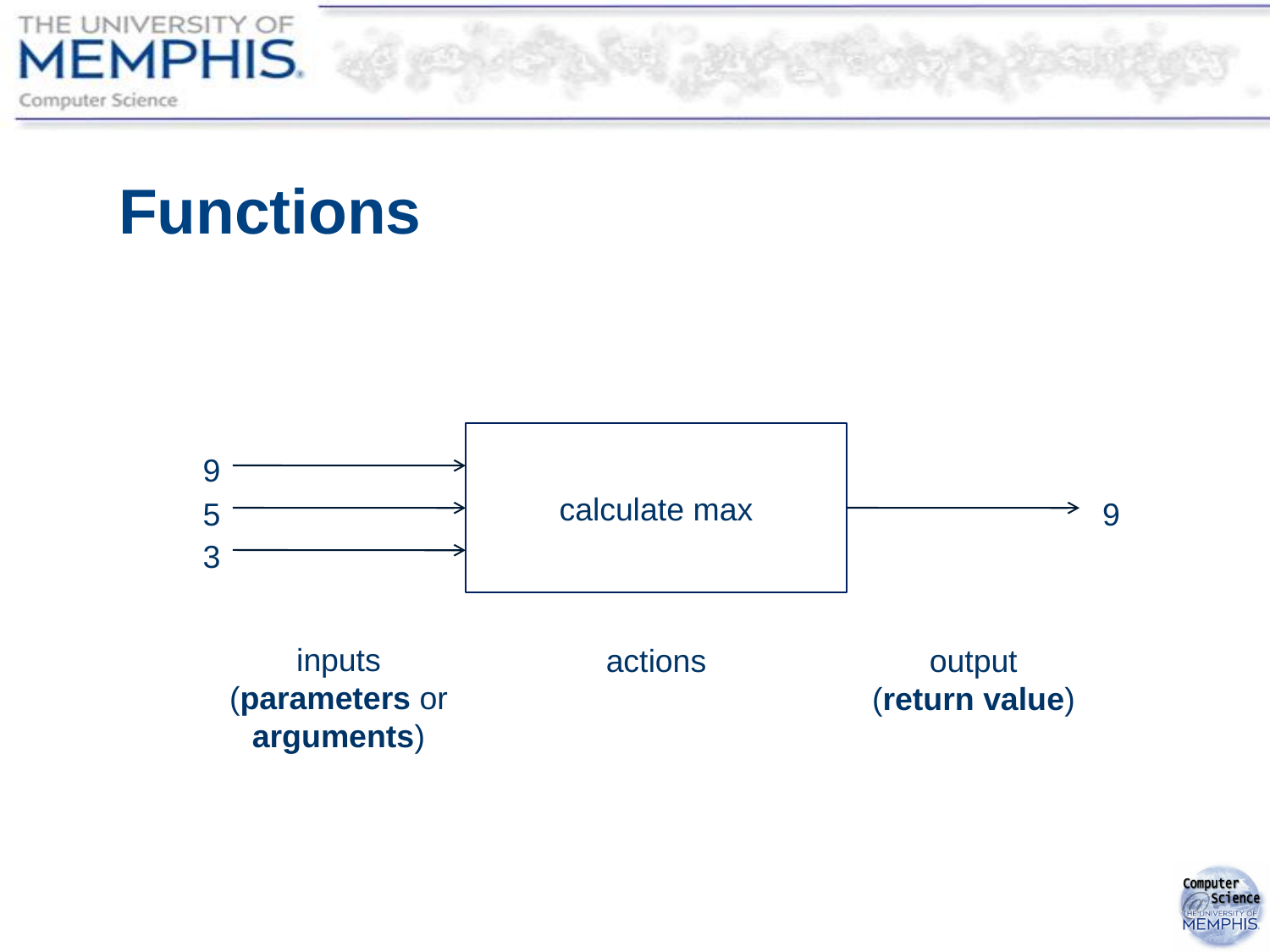

# Functions
calculate max
9
5
9
3
inputs
(parameters or arguments)
actions
output
(return value)